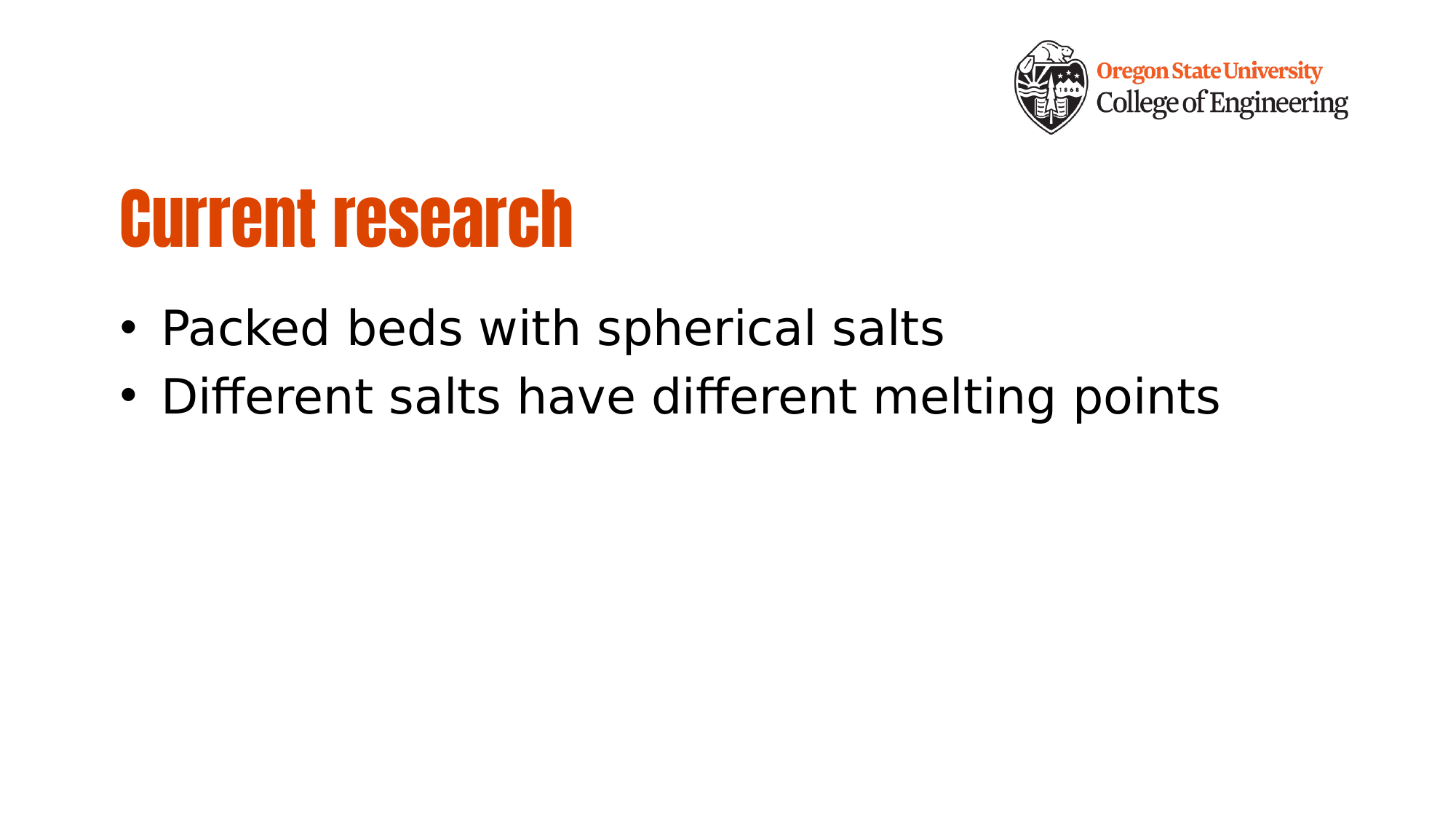

# Current research
Packed beds with spherical salts
Different salts have different melting points